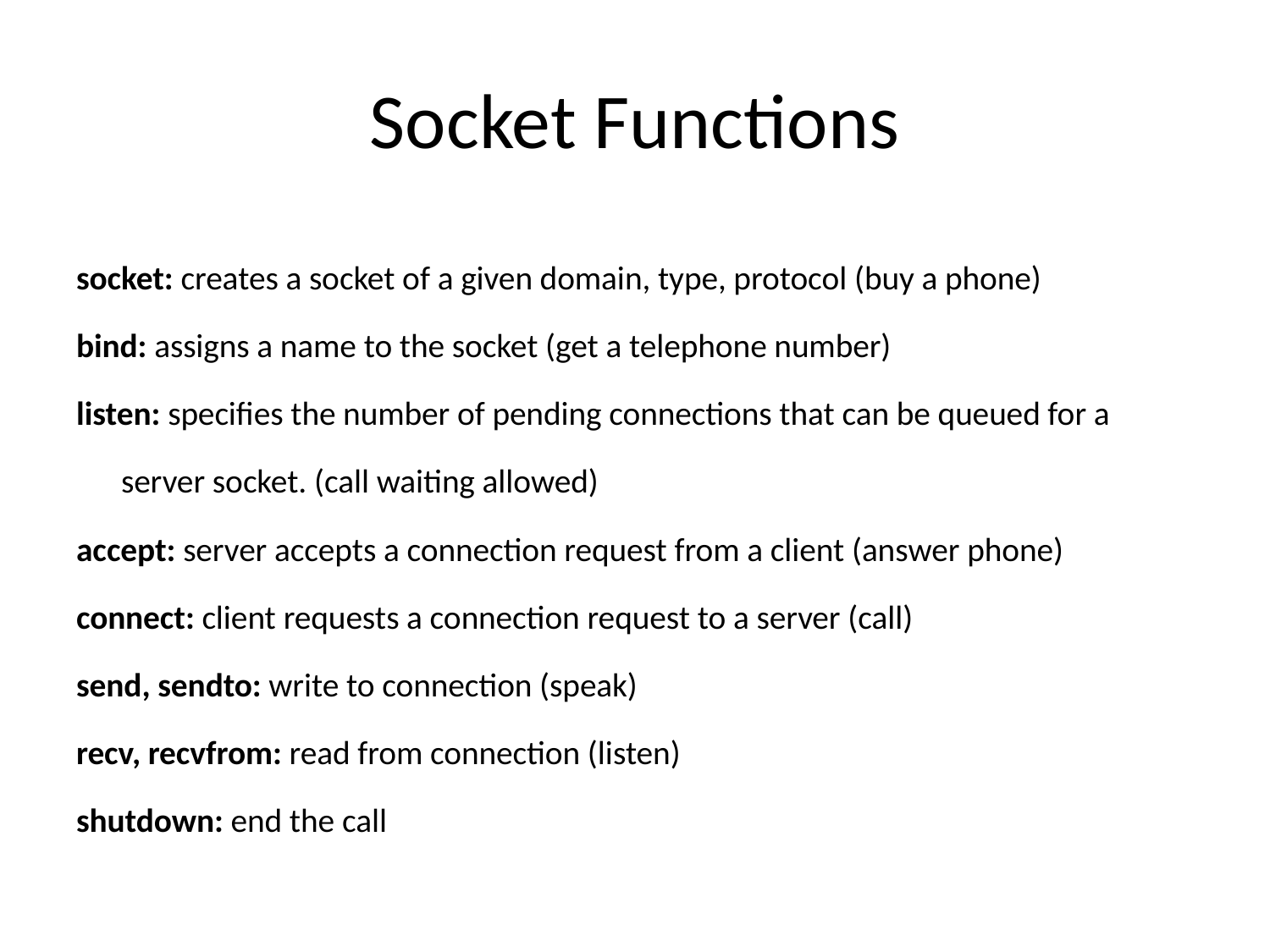

# Socket Functions
socket: creates a socket of a given domain, type, protocol (buy a phone)
bind: assigns a name to the socket (get a telephone number)
listen: specifies the number of pending connections that can be queued for a server socket. (call waiting allowed)
accept: server accepts a connection request from a client (answer phone)
connect: client requests a connection request to a server (call)
send, sendto: write to connection (speak)
recv, recvfrom: read from connection (listen)
shutdown: end the call